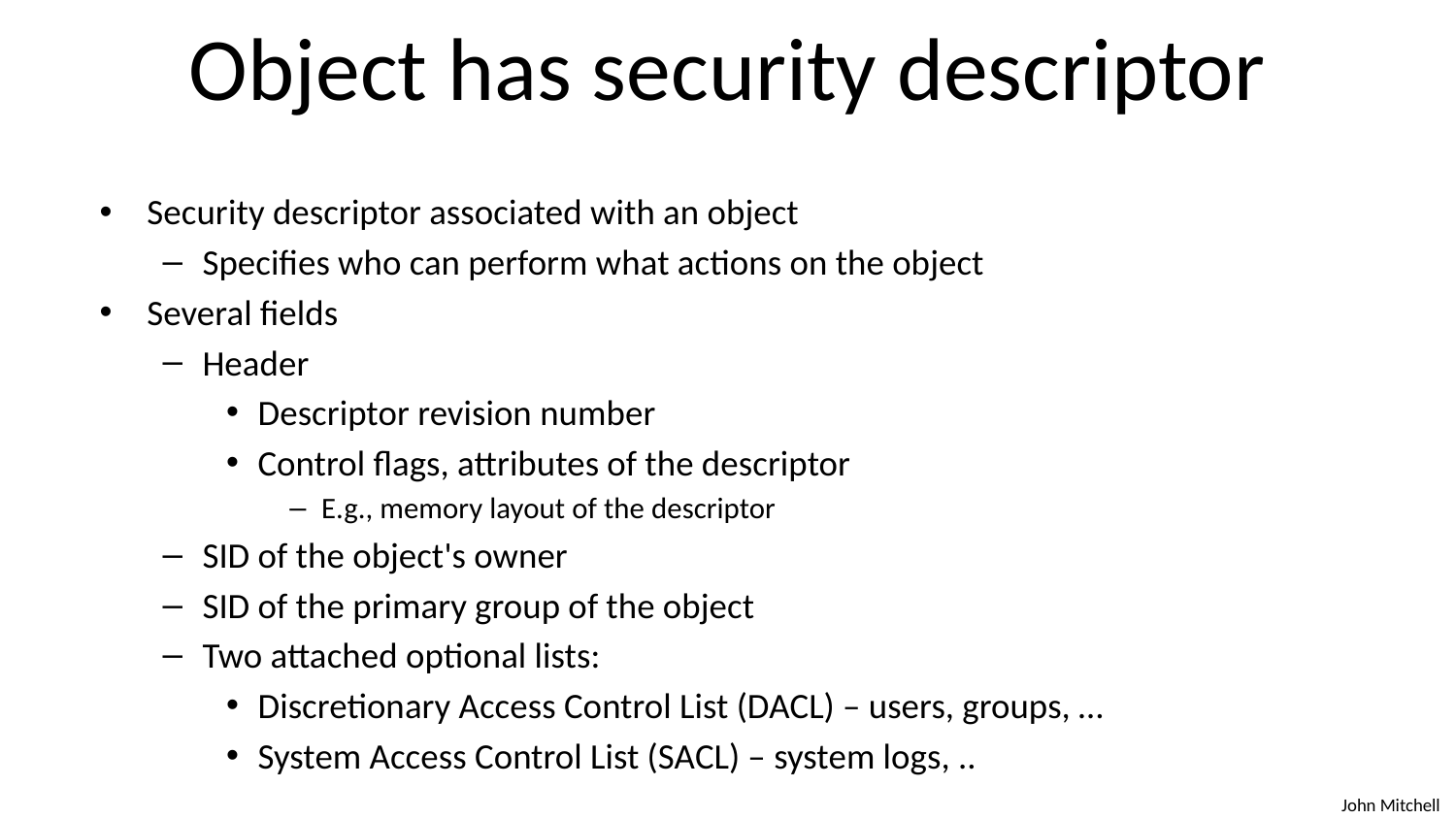

# Object has security descriptor
Security descriptor associated with an object
Specifies who can perform what actions on the object
Several fields
Header
Descriptor revision number
Control flags, attributes of the descriptor
E.g., memory layout of the descriptor
SID of the object's owner
SID of the primary group of the object
Two attached optional lists:
Discretionary Access Control List (DACL) – users, groups, …
System Access Control List (SACL) – system logs, ..